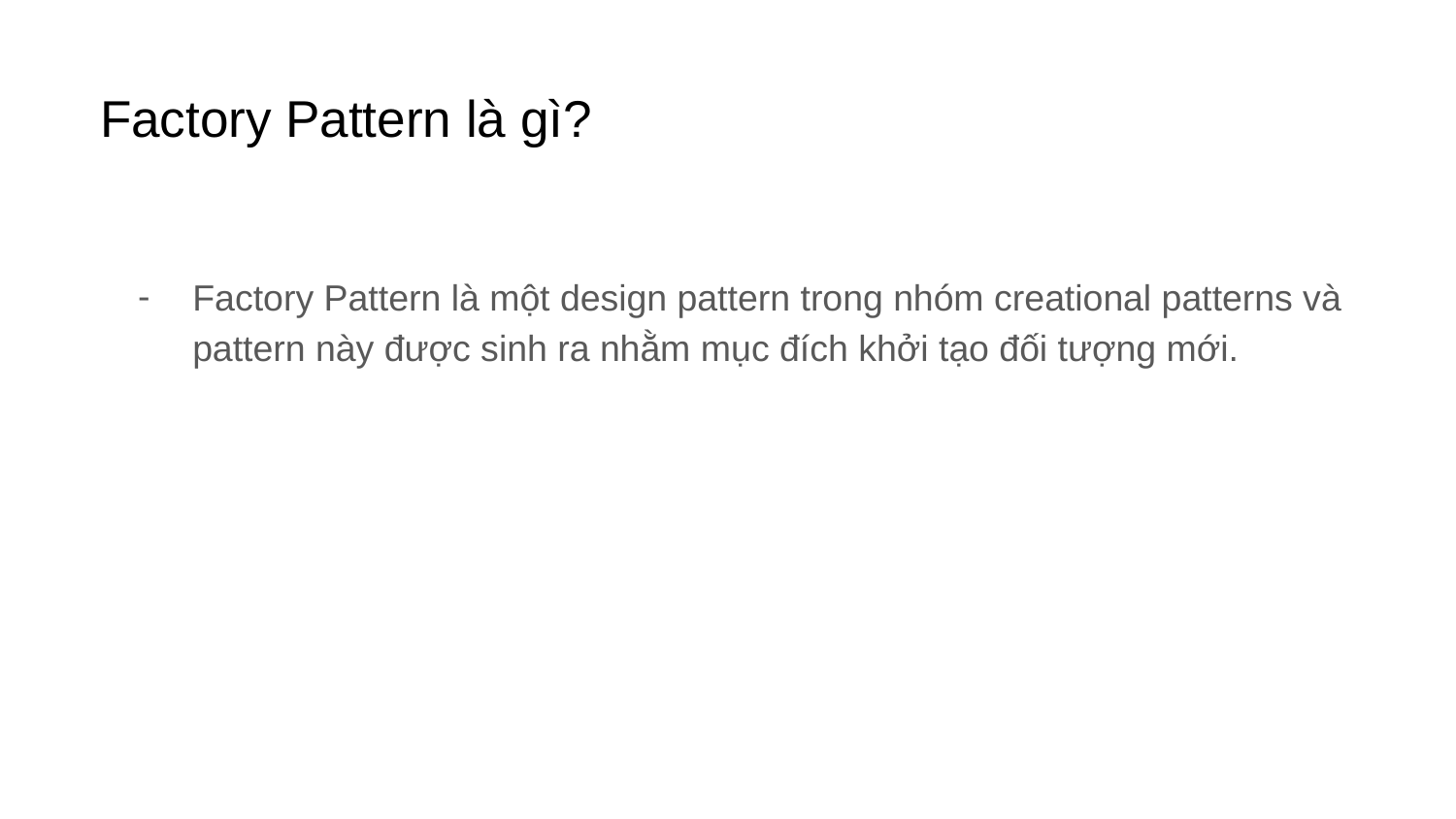

# Factory Pattern là gì?
Factory Pattern là một design pattern trong nhóm creational patterns và pattern này được sinh ra nhằm mục đích khởi tạo đối tượng mới.